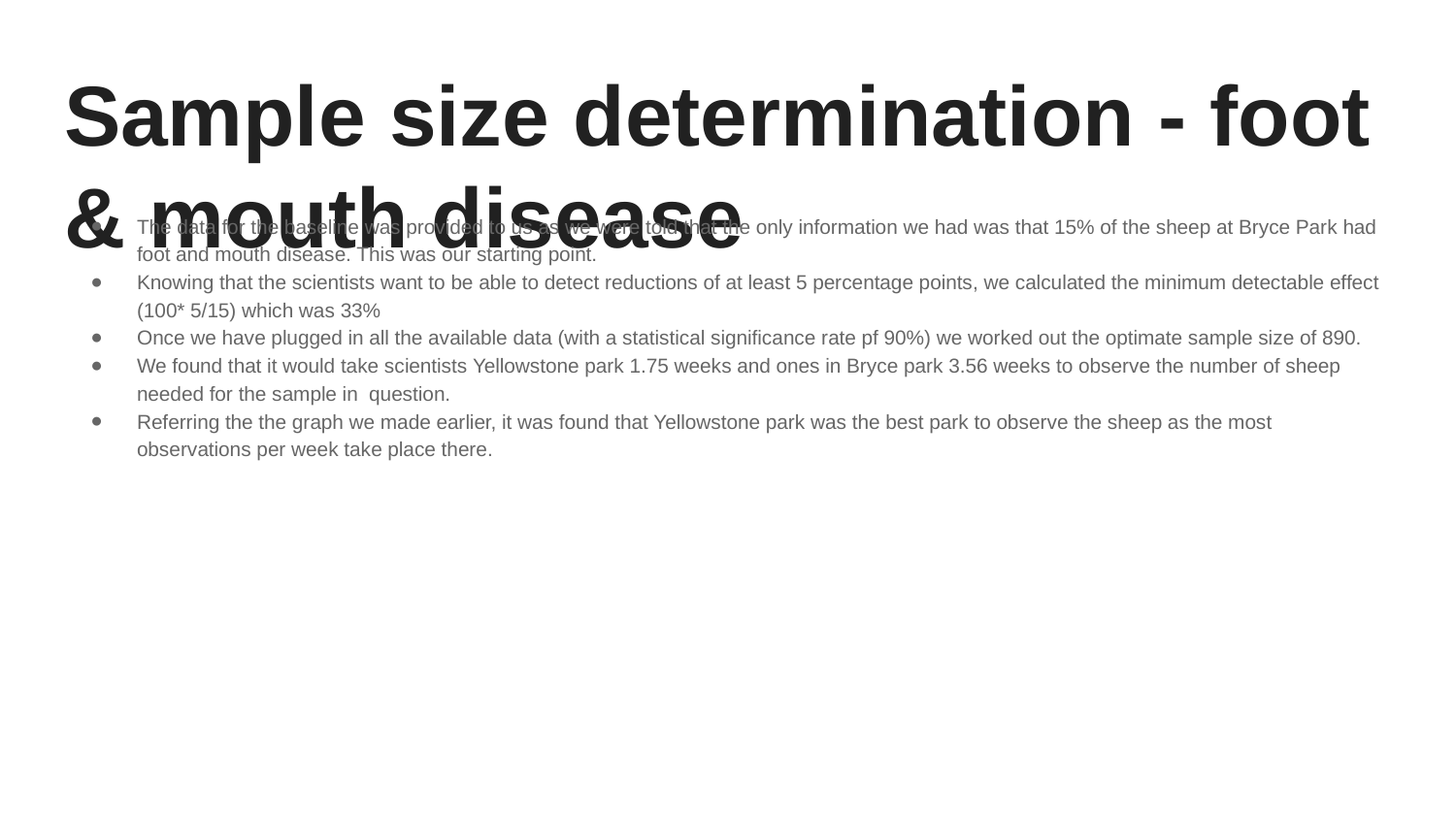

# Sample size determination - foot & mouth disease
The data for the baseline was provided to us as we were told that the only information we had was that 15% of the sheep at Bryce Park had foot and mouth disease. This was our starting point.
Knowing that the scientists want to be able to detect reductions of at least 5 percentage points, we calculated the minimum detectable effect (100* 5/15) which was 33%
Once we have plugged in all the available data (with a statistical significance rate pf 90%) we worked out the optimate sample size of 890.
We found that it would take scientists Yellowstone park 1.75 weeks and ones in Bryce park 3.56 weeks to observe the number of sheep needed for the sample in  question.
Referring the the graph we made earlier, it was found that Yellowstone park was the best park to observe the sheep as the most observations per week take place there.